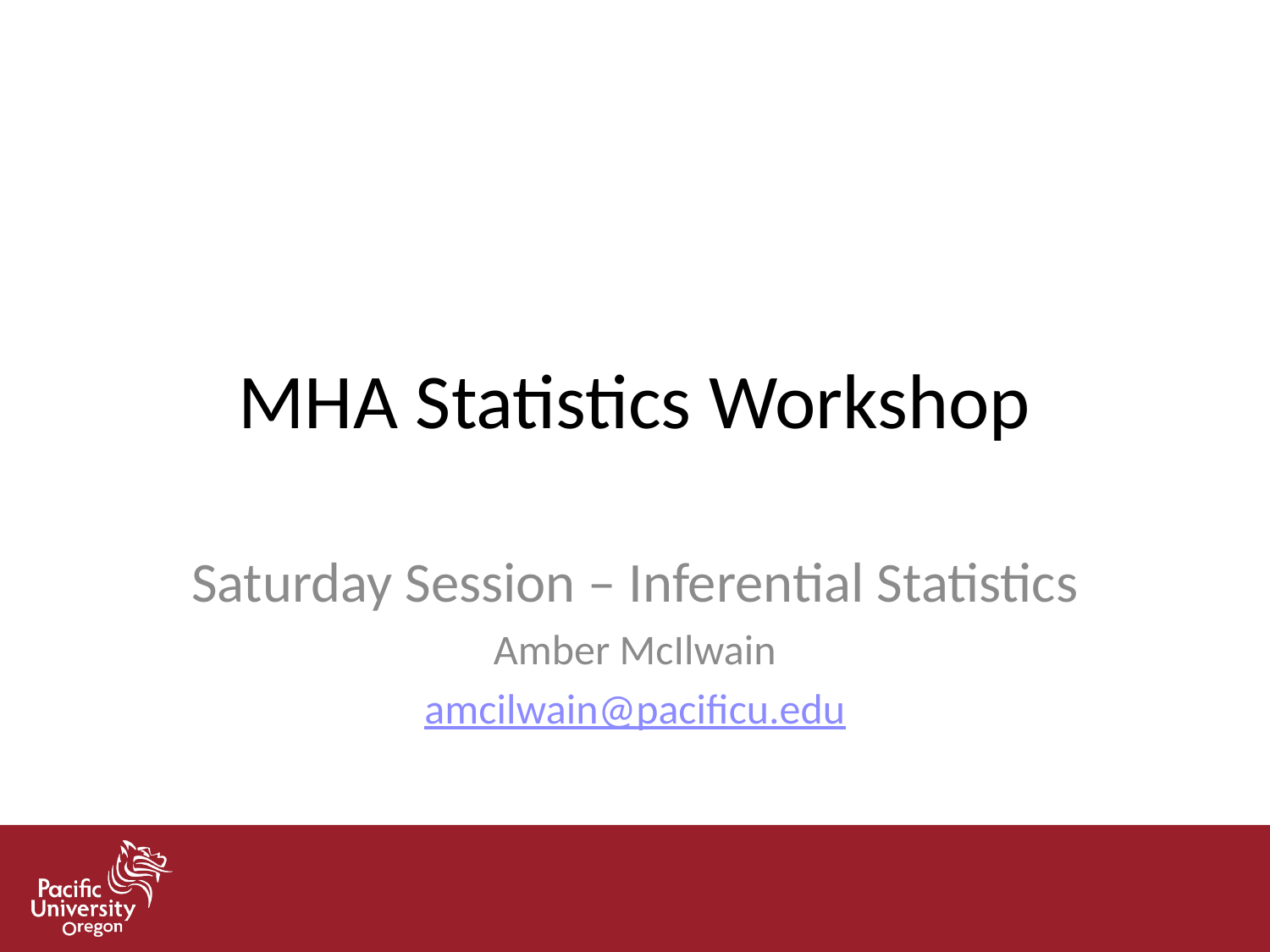

# MHA Statistics Workshop
Saturday Session – Inferential Statistics
Amber McIlwain
amcilwain@pacificu.edu